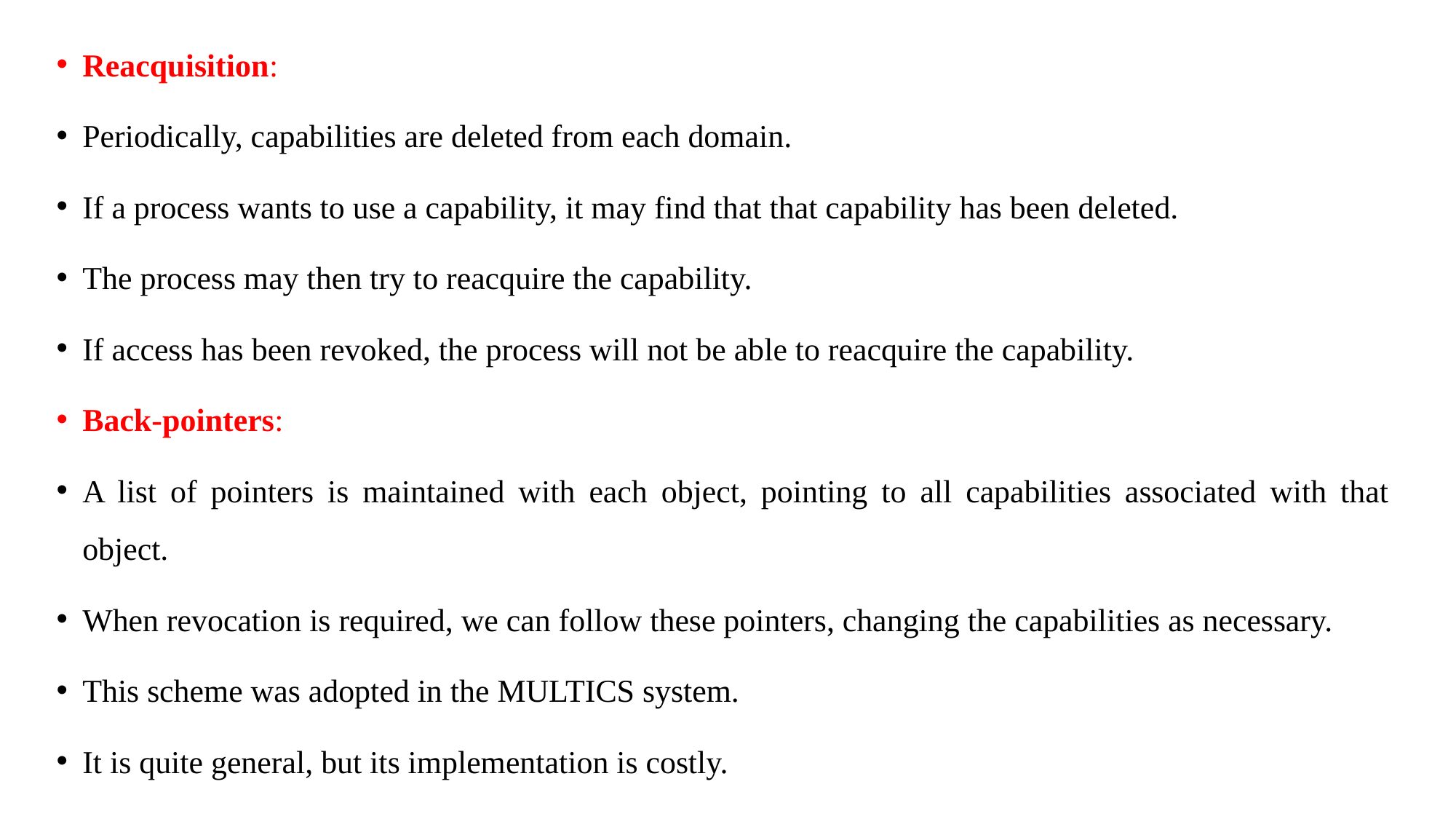

Reacquisition:
Periodically, capabilities are deleted from each domain.
If a process wants to use a capability, it may find that that capability has been deleted.
The process may then try to reacquire the capability.
If access has been revoked, the process will not be able to reacquire the capability.
Back-pointers:
A list of pointers is maintained with each object, pointing to all capabilities associated with that object.
When revocation is required, we can follow these pointers, changing the capabilities as necessary.
This scheme was adopted in the MULTICS system.
It is quite general, but its implementation is costly.